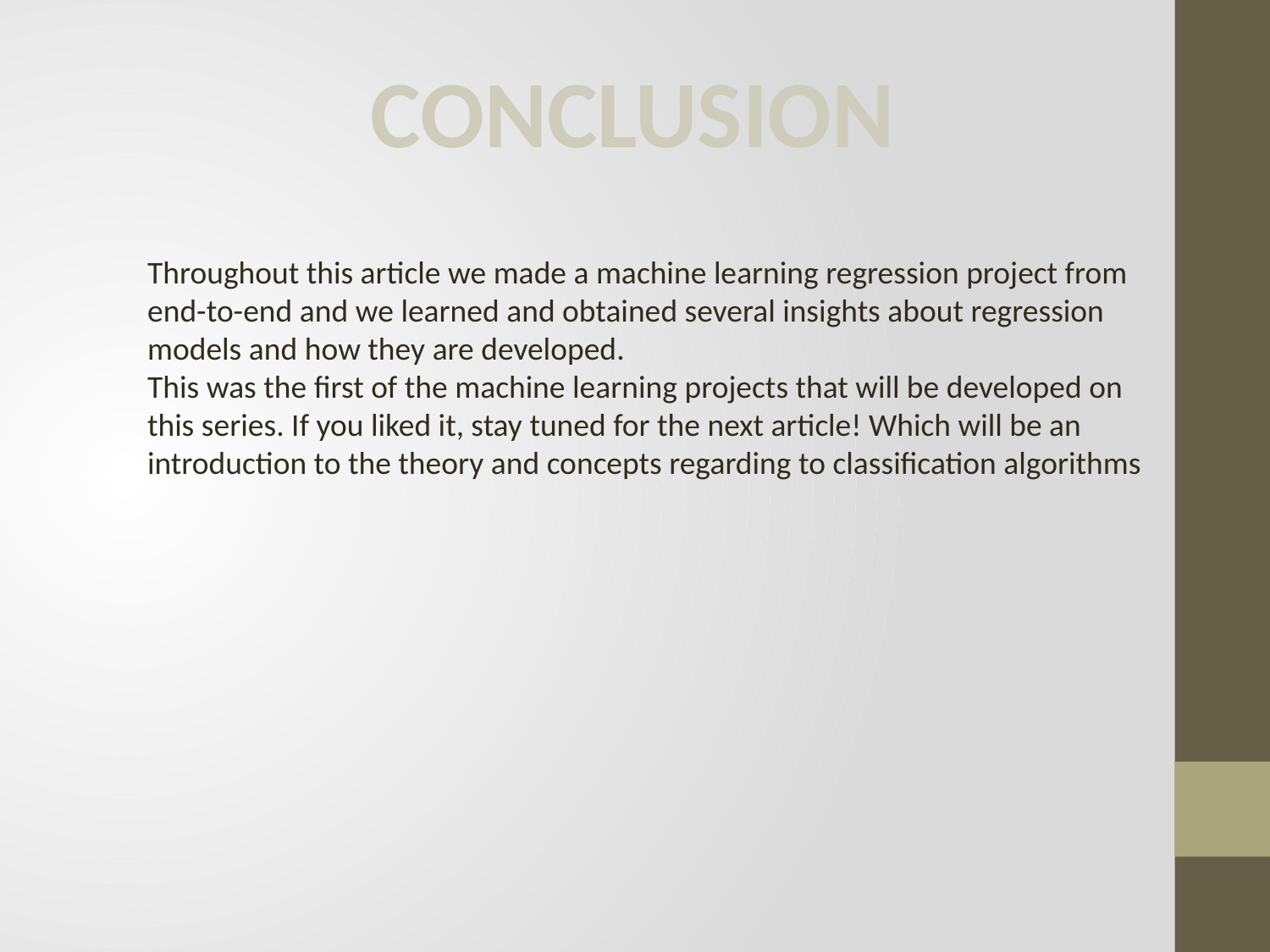

CONCLUSION
Throughout this article we made a machine learning regression project from end-to-end and we learned and obtained several insights about regression models and how they are developed.
This was the first of the machine learning projects that will be developed on this series. If you liked it, stay tuned for the next article! Which will be an introduction to the theory and concepts regarding to classification algorithms